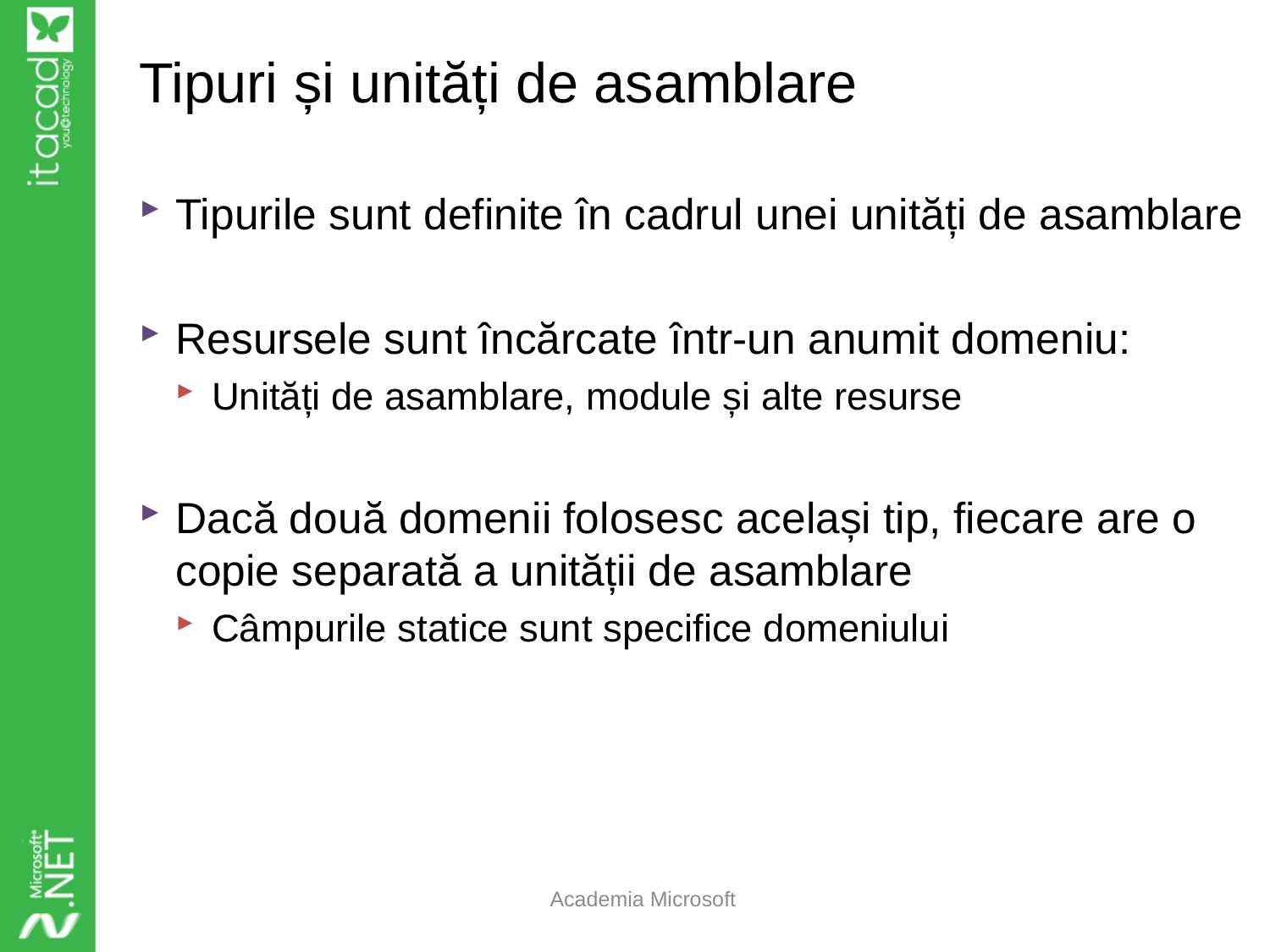

# Tipuri și unități de asamblare
Tipurile sunt definite în cadrul unei unități de asamblare

Resursele sunt încărcate într-un anumit domeniu:
Unități de asamblare, module și alte resurse

Dacă două domenii folosesc același tip, fiecare are o copie separată a unității de asamblare
Câmpurile statice sunt specifice domeniului
Academia Microsoft